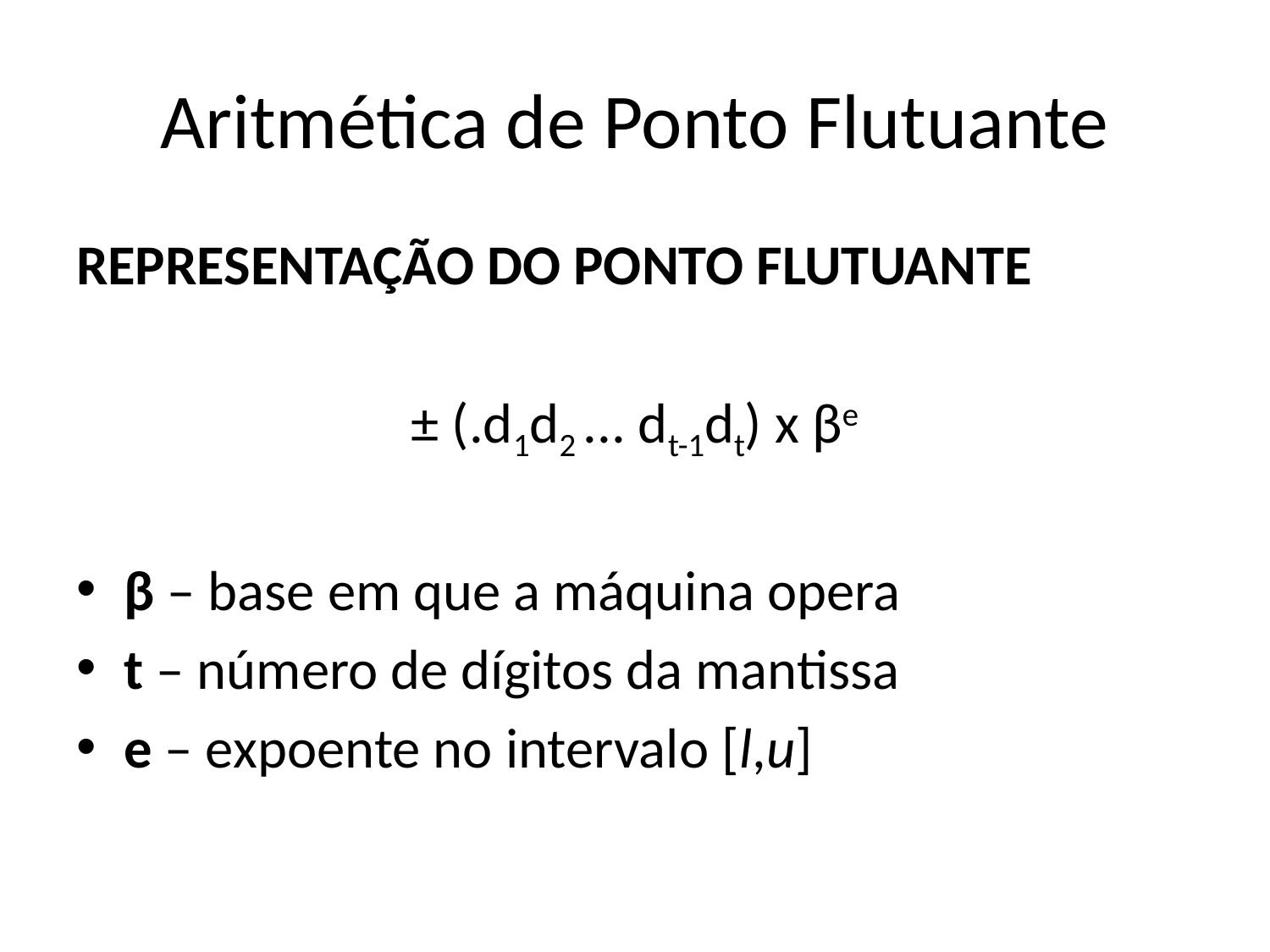

# Aritmética de Ponto Flutuante
REPRESENTAÇÃO DO PONTO FLUTUANTE

± (.d1d2 ... dt-1dt) x βe

β – base em que a máquina opera
t – número de dígitos da mantissa
e – expoente no intervalo [l,u]